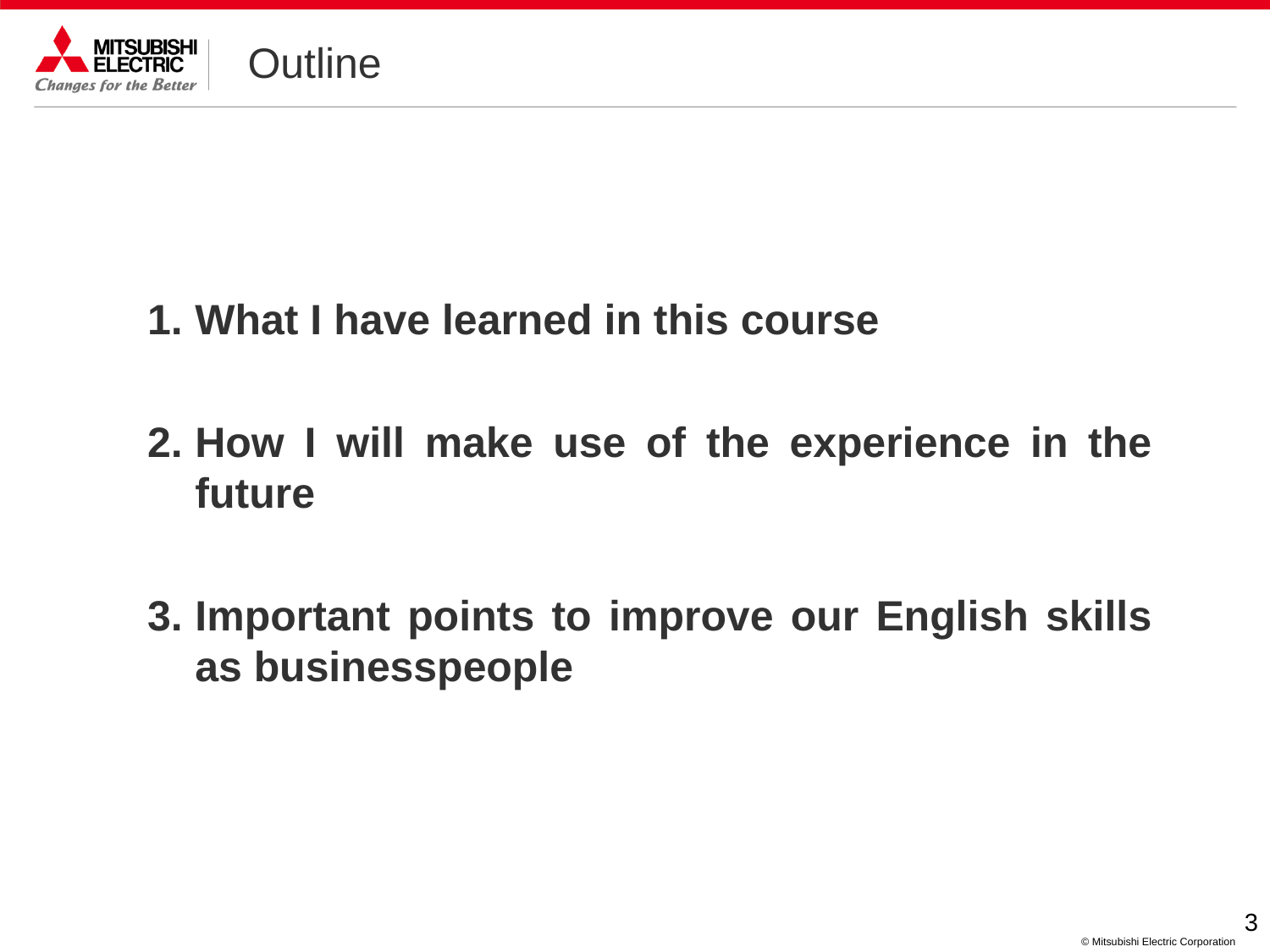

# Outline
What I have learned in this course

How I will make use of the experience in the future

Important points to improve our English skills as businesspeople